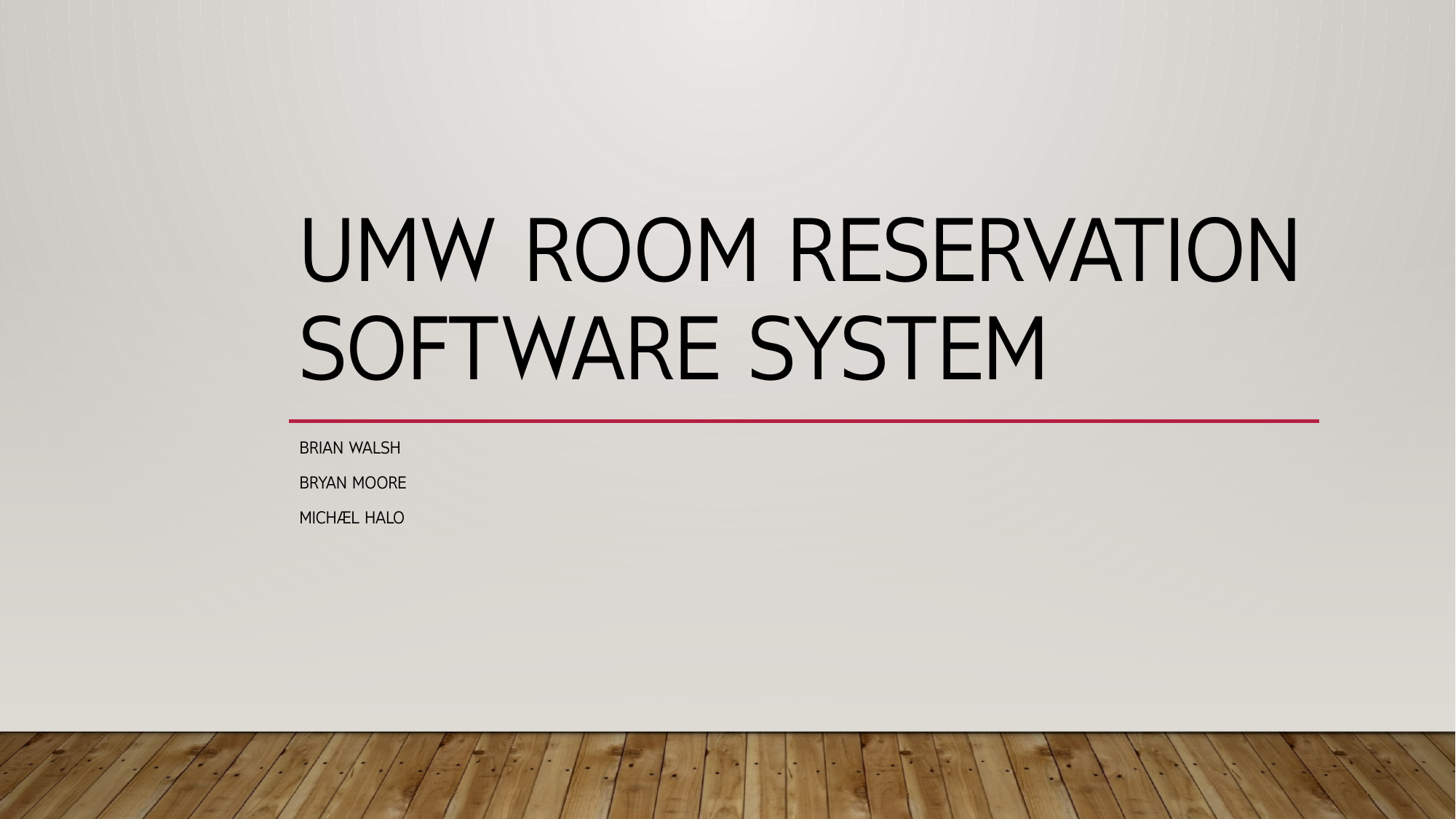

# UMW Room Reservation Software System
Brian Walsh
Bryan Moore
Michael Halo